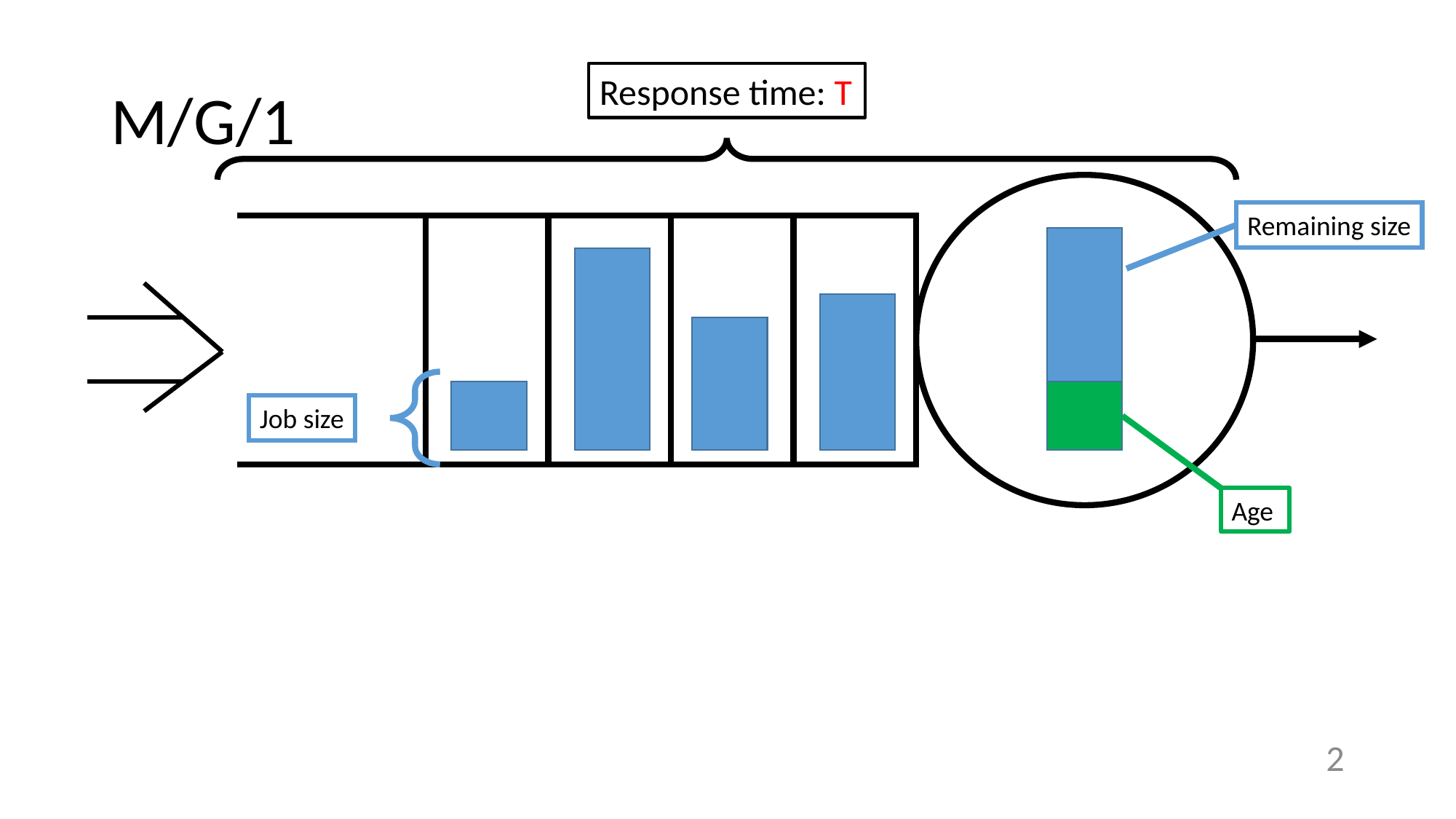

# M/G/1
Response time: T

Remaining size

Job size

Age
2